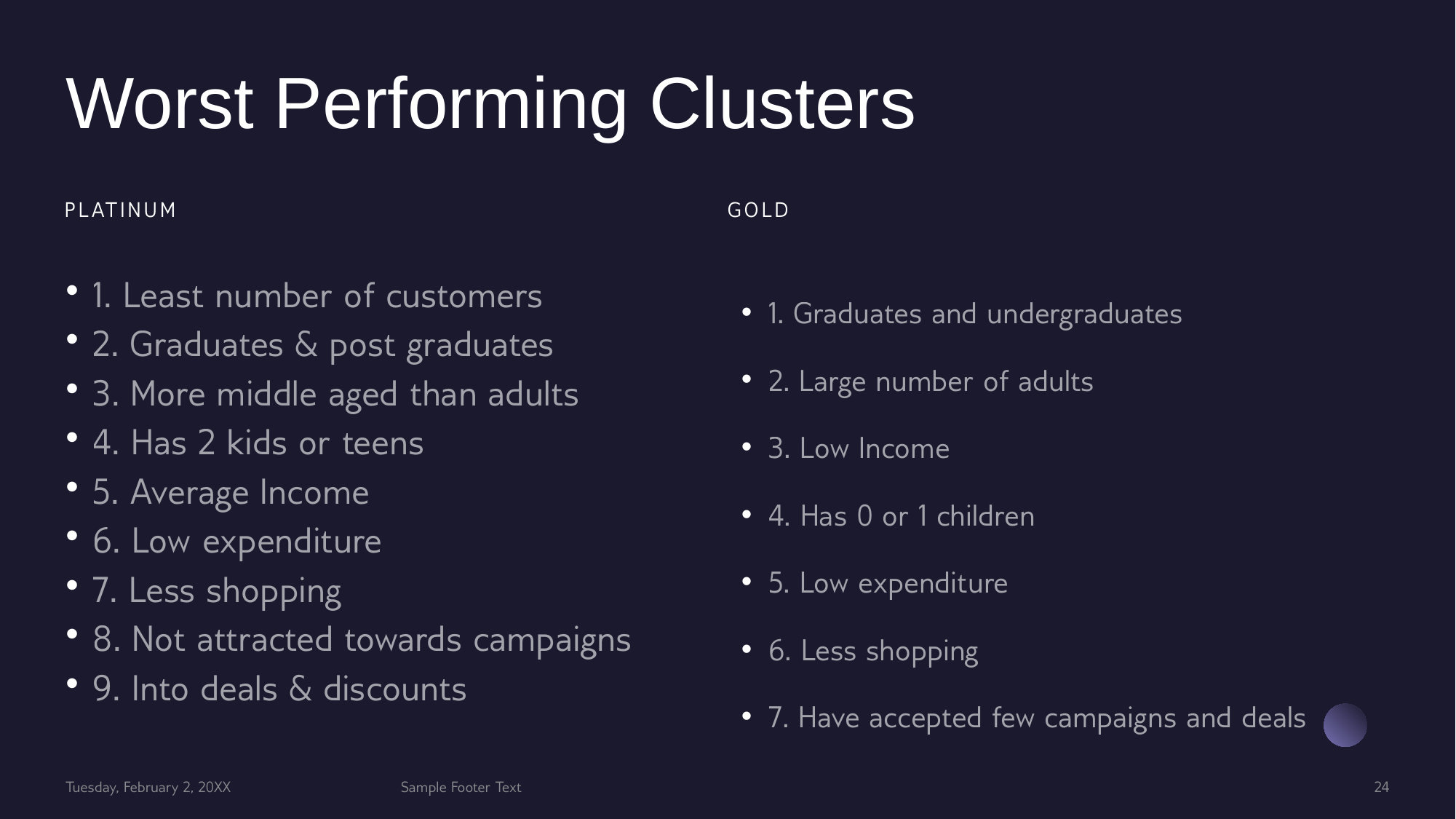

# Worst Performing Clusters
Platinum
Gold
1. Least number of customers
2. Graduates & post graduates
3. More middle aged than adults
4. Has 2 kids or teens
5. Average Income
6. Low expenditure
7. Less shopping
8. Not attracted towards campaigns
9. Into deals & discounts
1. Graduates and undergraduates
2. Large number of adults
3. Low Income
4. Has 0 or 1 children
5. Low expenditure
6. Less shopping
7. Have accepted few campaigns and deals
Tuesday, February 2, 20XX
Sample Footer Text
24